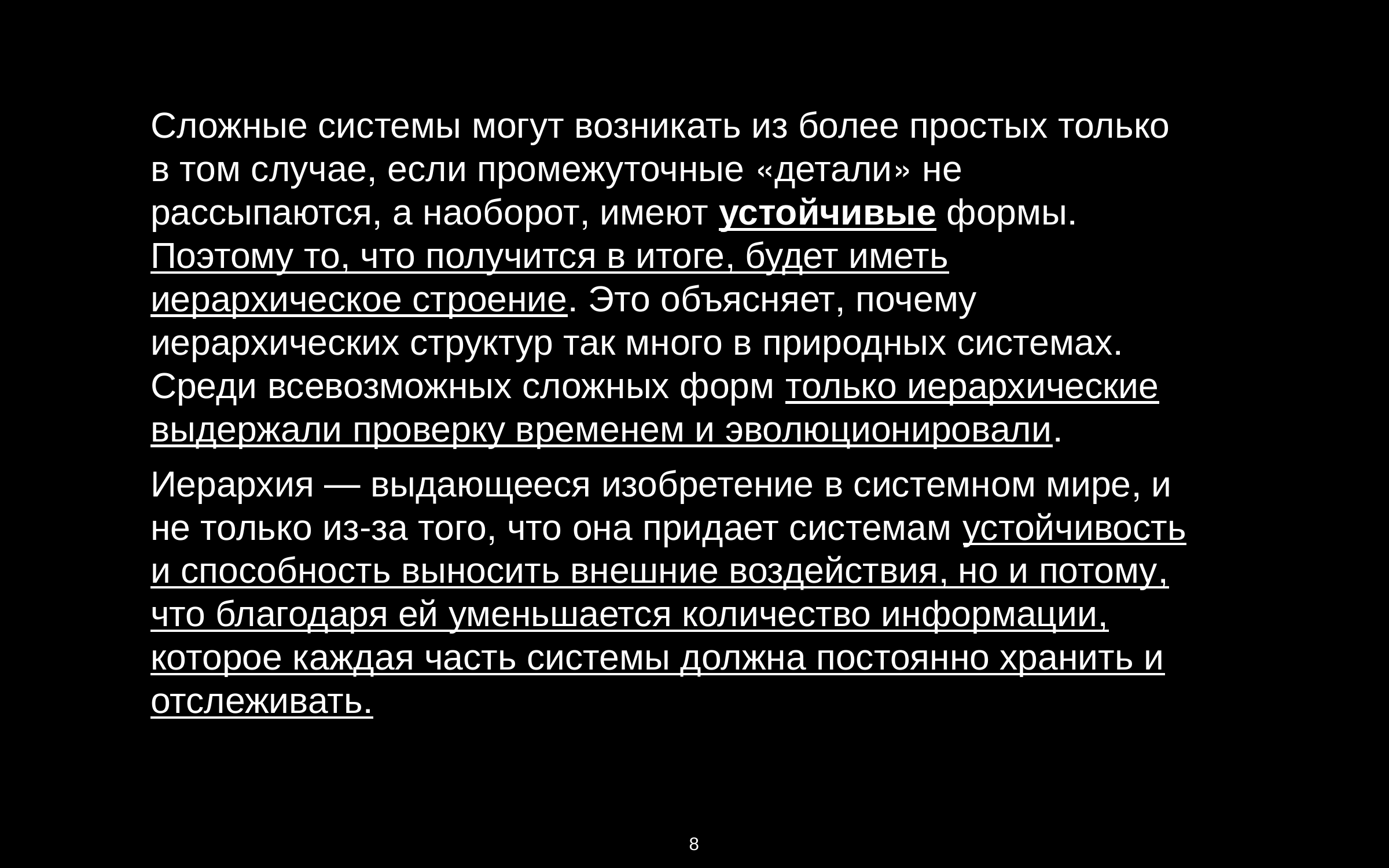

Сложные системы могут возникать из более простых только в том случае, если промежуточные «детали» не рассыпаются, а наоборот, имеют устойчивые формы. Поэтому то, что получится в итоге, будет иметь иерархическое строение. Это объясняет, почему иерархических структур так много в природных системах. Среди всевозможных сложных форм только иерархические выдержали проверку временем и эволюционировали.
Иерархия — выдающееся изобретение в системном мире, и не только из-за того, что она придает системам устойчивость и способность выносить внешние воздействия, но и потому, что благодаря ей уменьшается количество информации, которое каждая часть системы должна постоянно хранить и отслеживать.
8